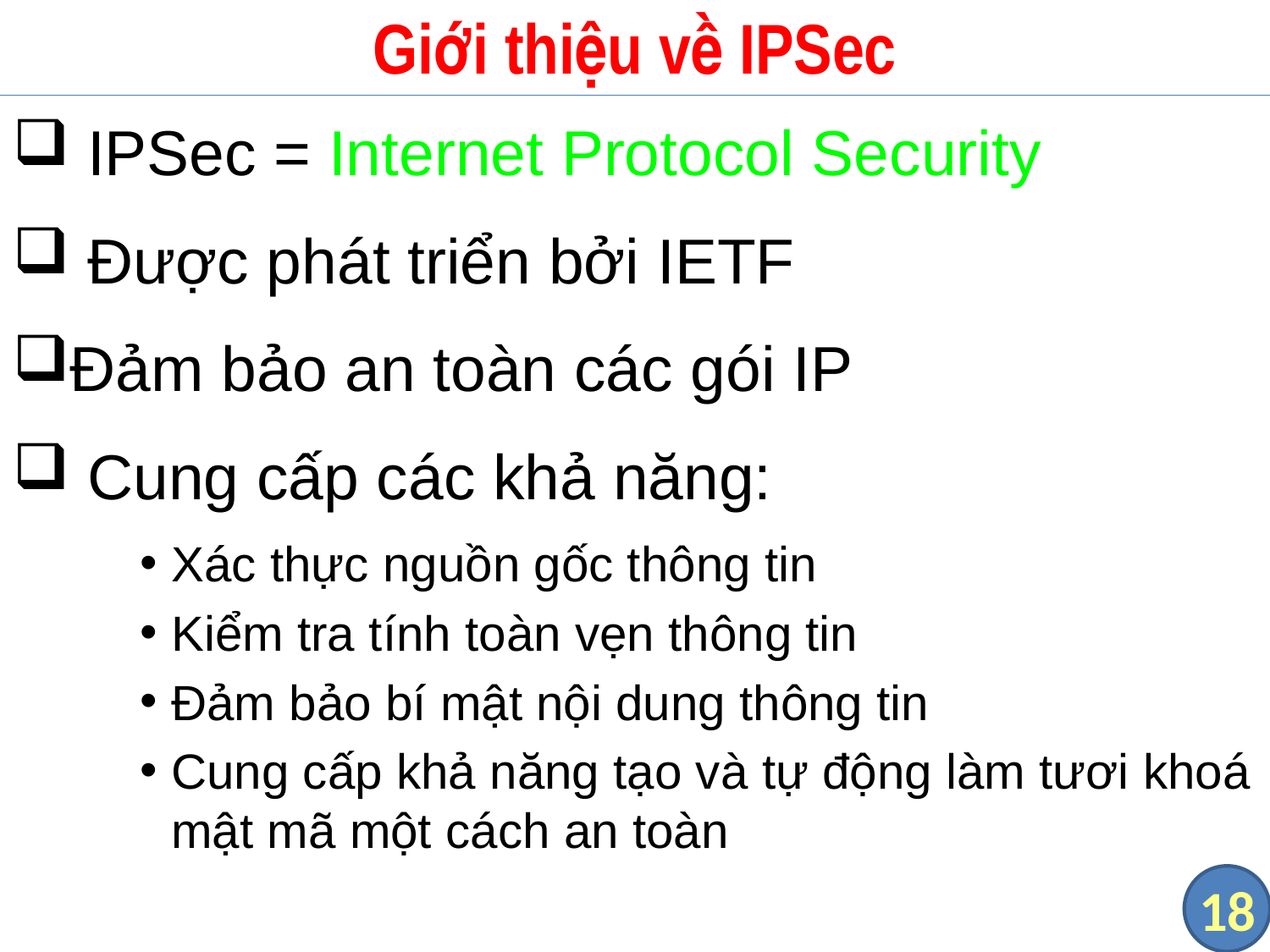

# Giới thiệu về IPSec
 IPSec = Internet Protocol Security
 Được phát triển bởi IETF
Đảm bảo an toàn các gói IP
 Cung cấp các khả năng:
Xác thực nguồn gốc thông tin
Kiểm tra tính toàn vẹn thông tin
Đảm bảo bí mật nội dung thông tin
Cung cấp khả năng tạo và tự động làm tươi khoá mật mã một cách an toàn

18